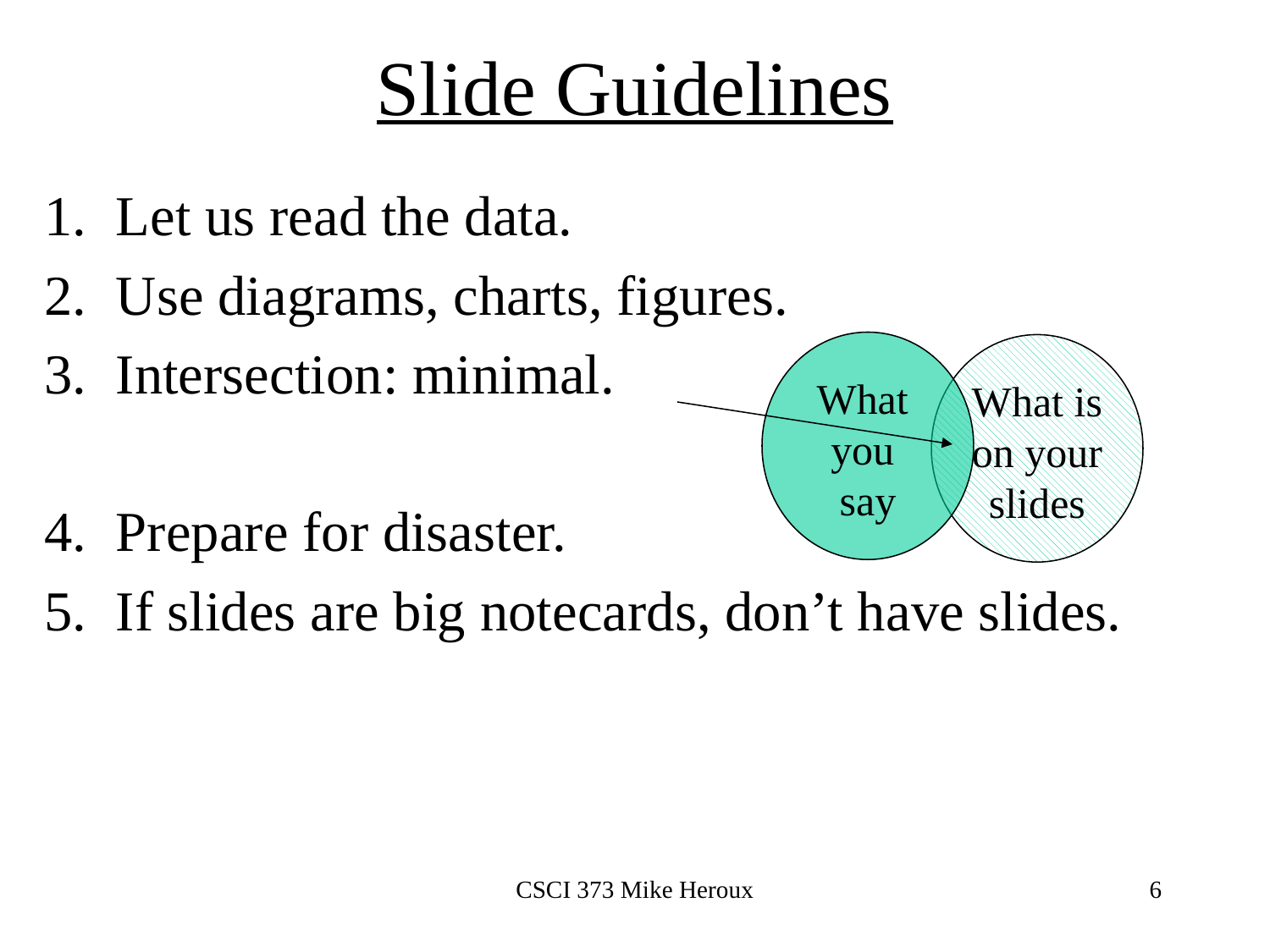

# Slide Guidelines
Let us read the data.
Use diagrams, charts, figures.
Intersection: minimal.

Prepare for disaster.
If slides are big notecards, don’t have slides.
What
you
say
What is
on your
slides
CSCI 373 Mike Heroux
6